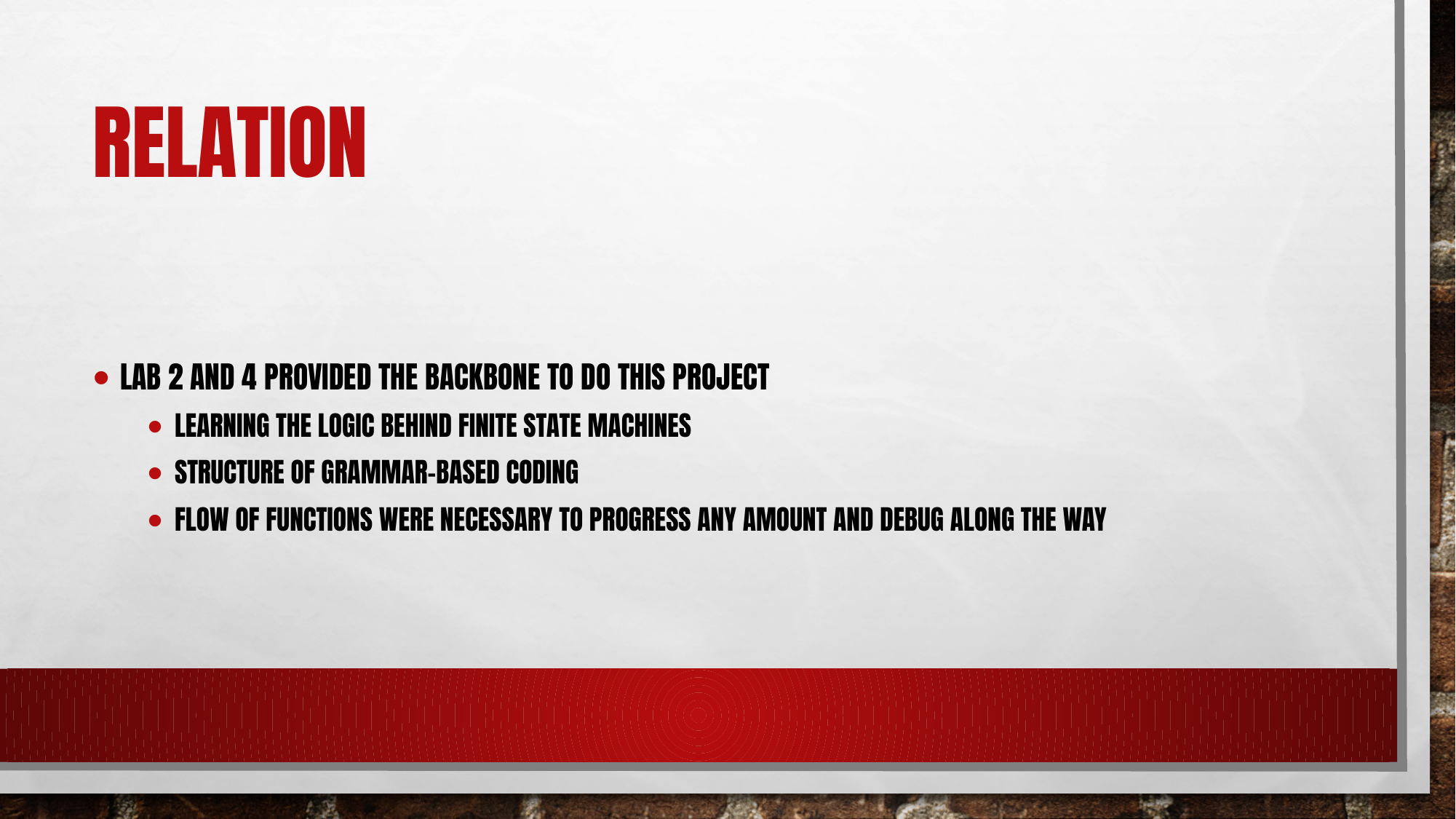

# Relation
Lab 2 and 4 provided the backbone to do this project
Learning the logic behind finite state machines
Structure of grammar-based coding
Flow of functions were necessary to progress any amount and debug along the way